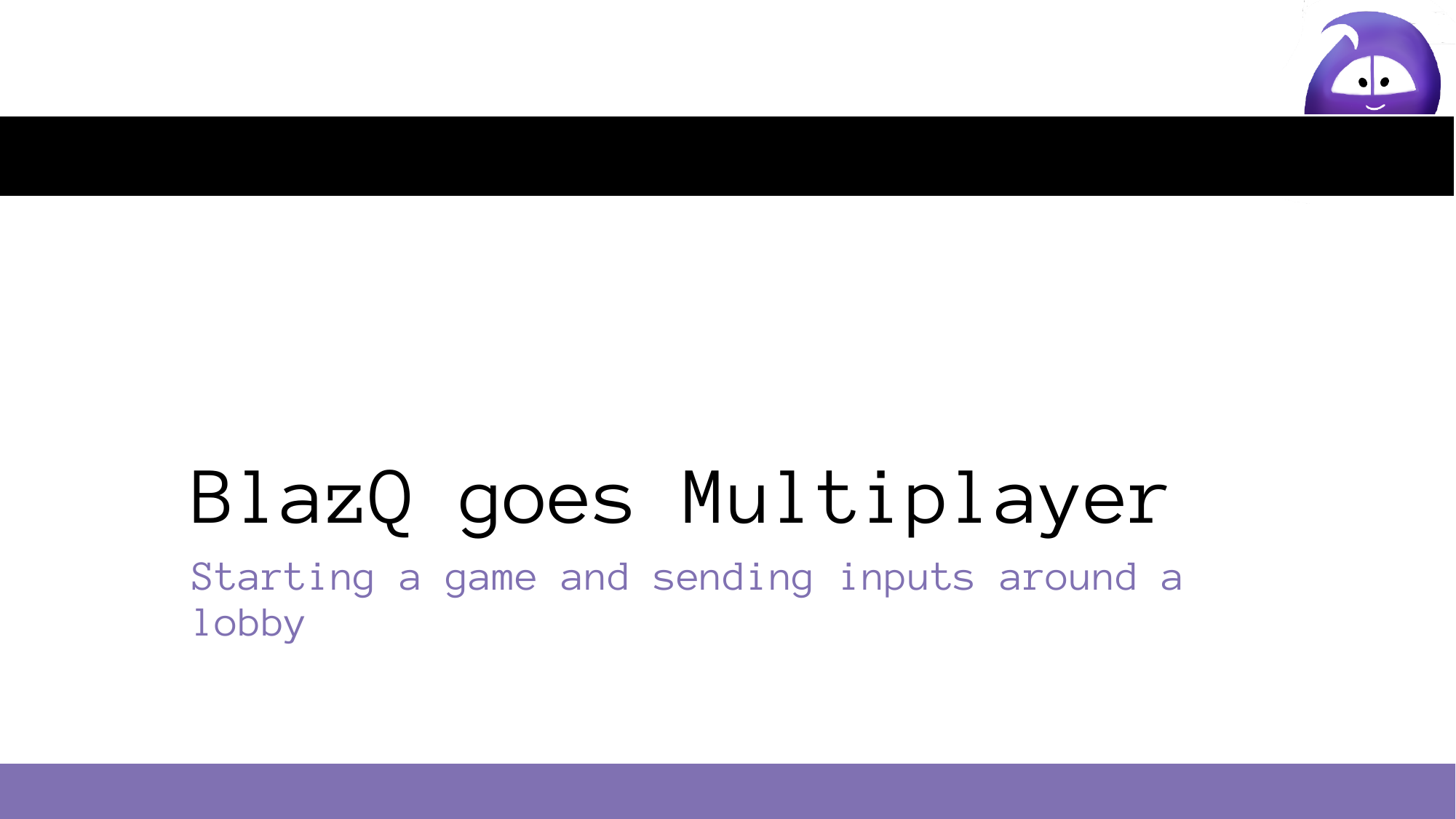

# BlazQ goes Multiplayer
Starting a game and sending inputs around a lobby